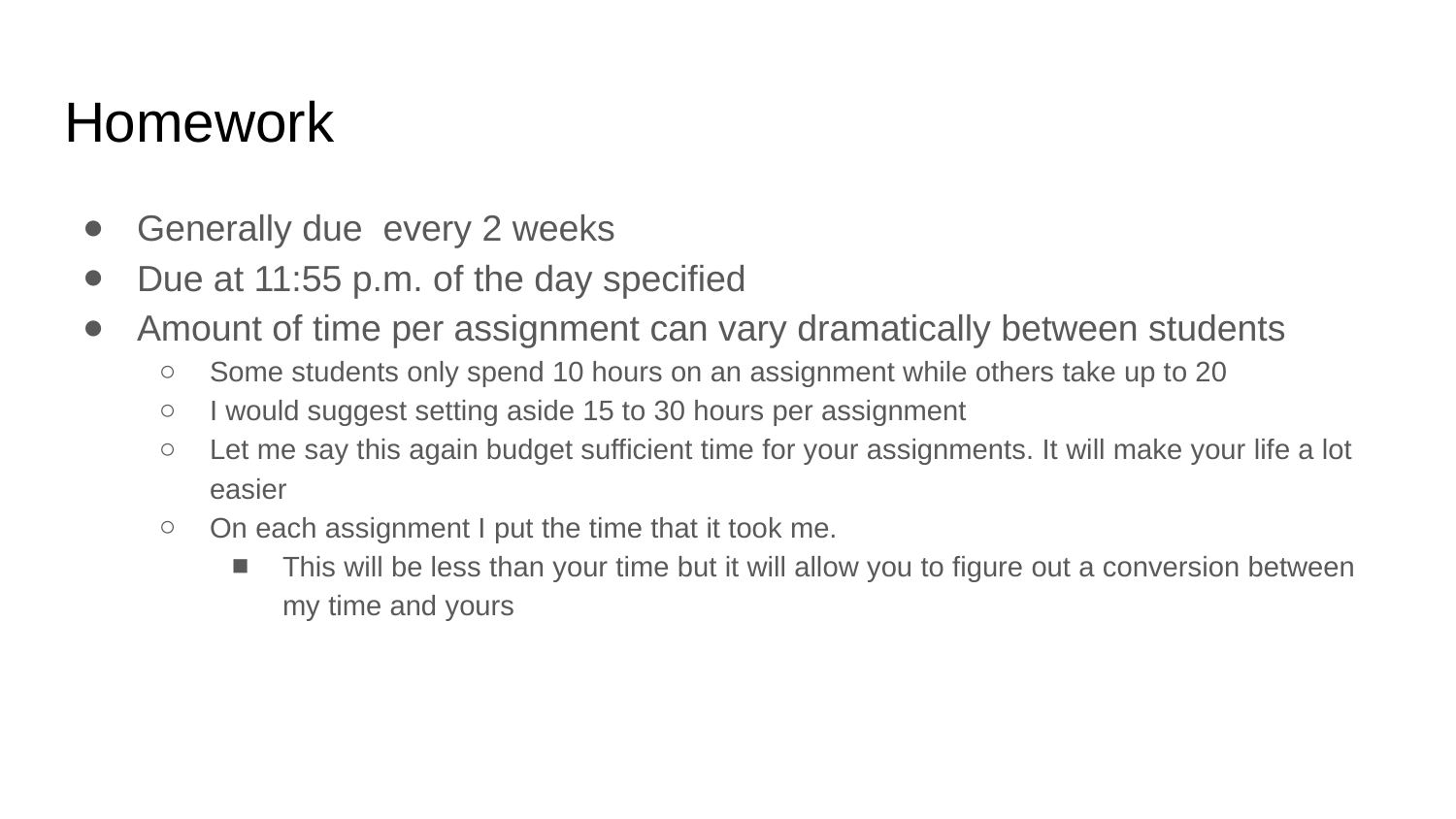

# Homework
Generally due  every 2 weeks
Due at 11:55 p.m. of the day specified
Amount of time per assignment can vary dramatically between students
Some students only spend 10 hours on an assignment while others take up to 20
I would suggest setting aside 15 to 30 hours per assignment
Let me say this again budget sufficient time for your assignments. It will make your life a lot easier
On each assignment I put the time that it took me.
This will be less than your time but it will allow you to figure out a conversion between my time and yours